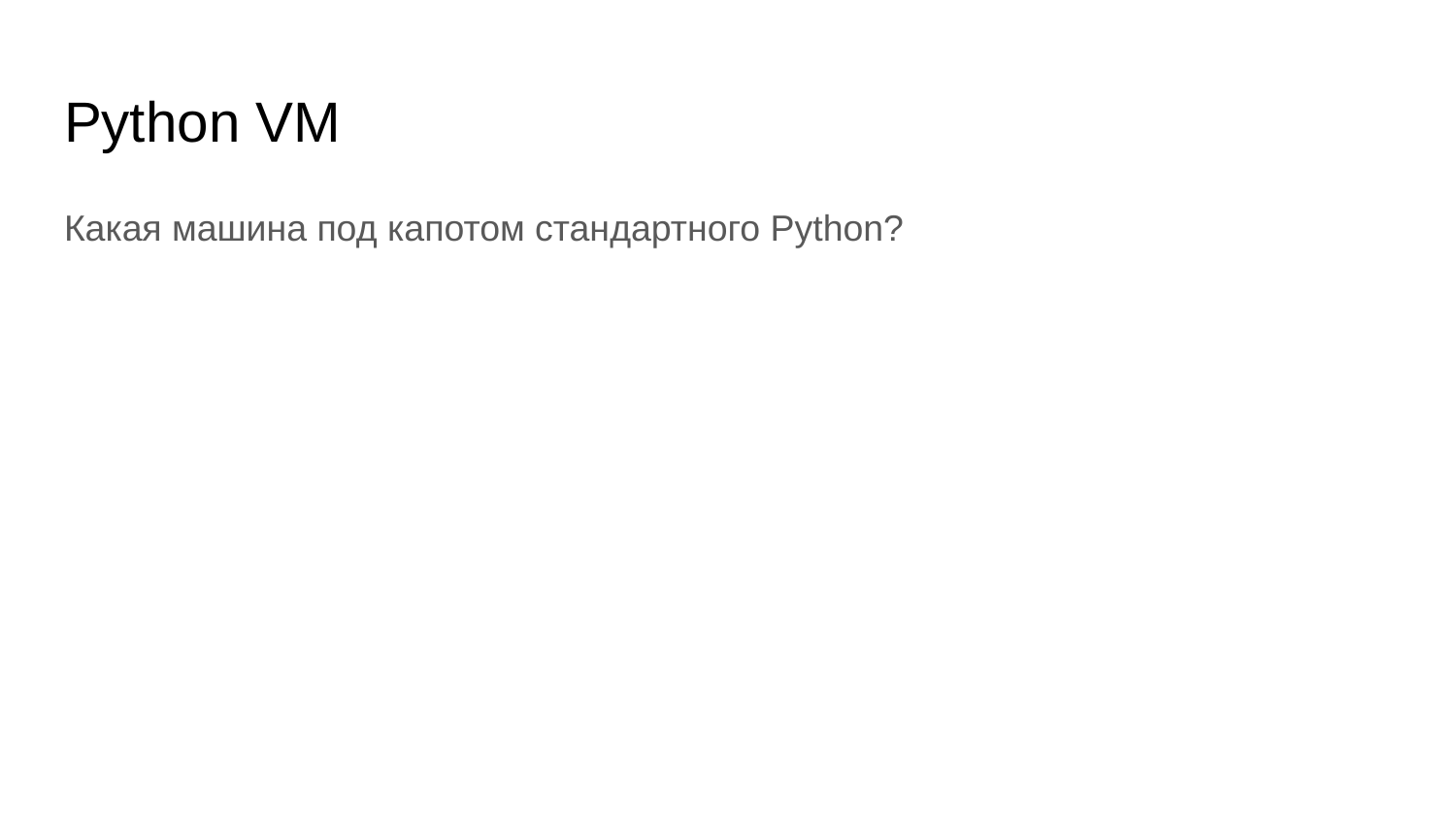

# Python VM
Какая машина под капотом стандартного Python?